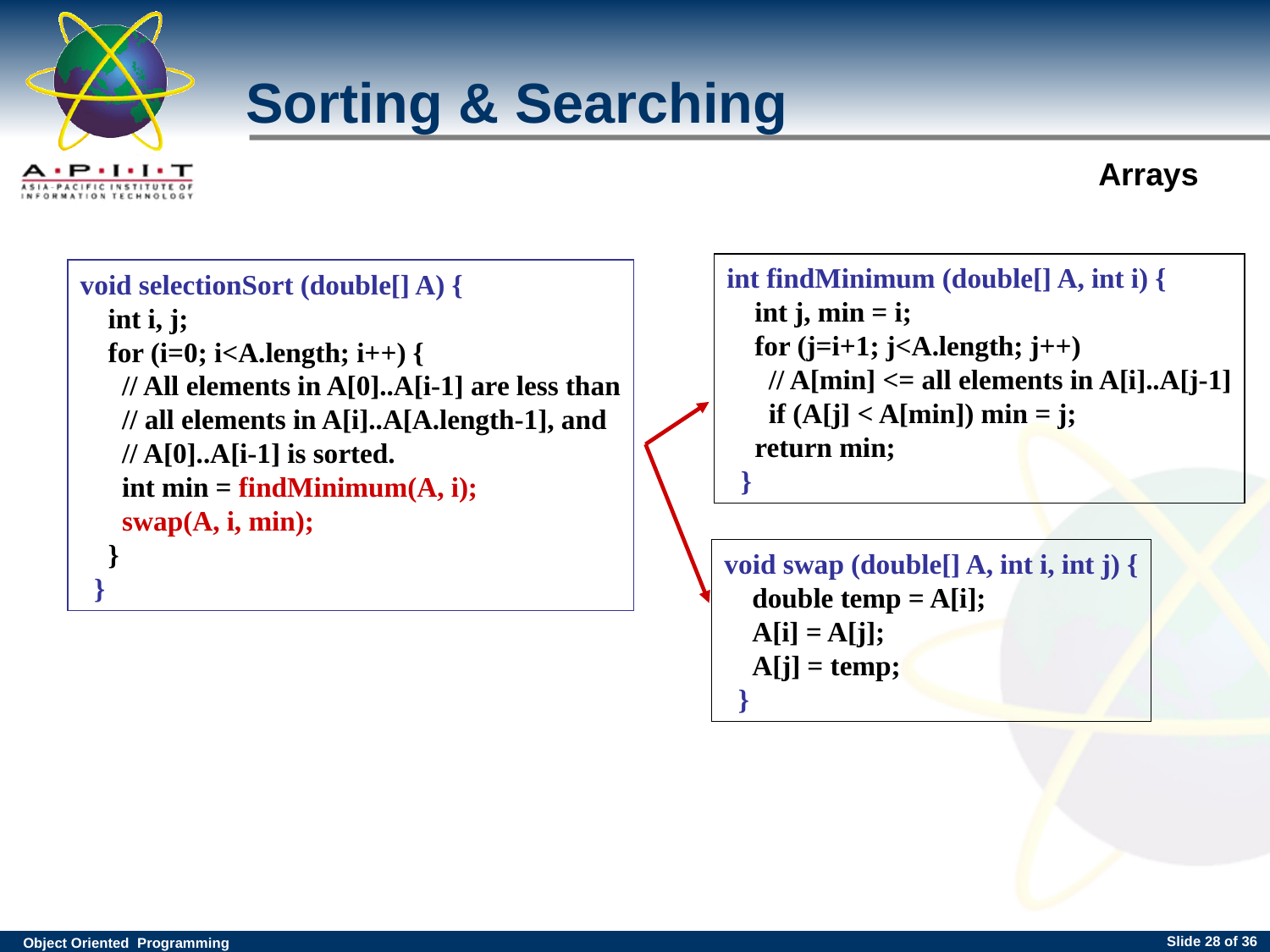

# Sorting & Searching
int findMinimum (double[] A, int i) {
    int j, min = i;
    for (j=i+1; j<A.length; j++)
      // A[min] <= all elements in A[i]..A[j-1]
      if (A[j] < A[min]) min = j;
    return min;
  }
void selectionSort (double[] A) {
    int i, j;
    for (i=0; i<A.length; i++) {
      // All elements in A[0]..A[i-1] are less than
      // all elements in A[i]..A[A.length-1], and
      // A[0]..A[i-1] is sorted.
      int min = findMinimum(A, i);
      swap(A, i, min);
    }
  }

void swap (double[] A, int i, int j) {
    double temp = A[i];
    A[i] = A[j];
    A[j] = temp;
  }
Slide 28 of 36